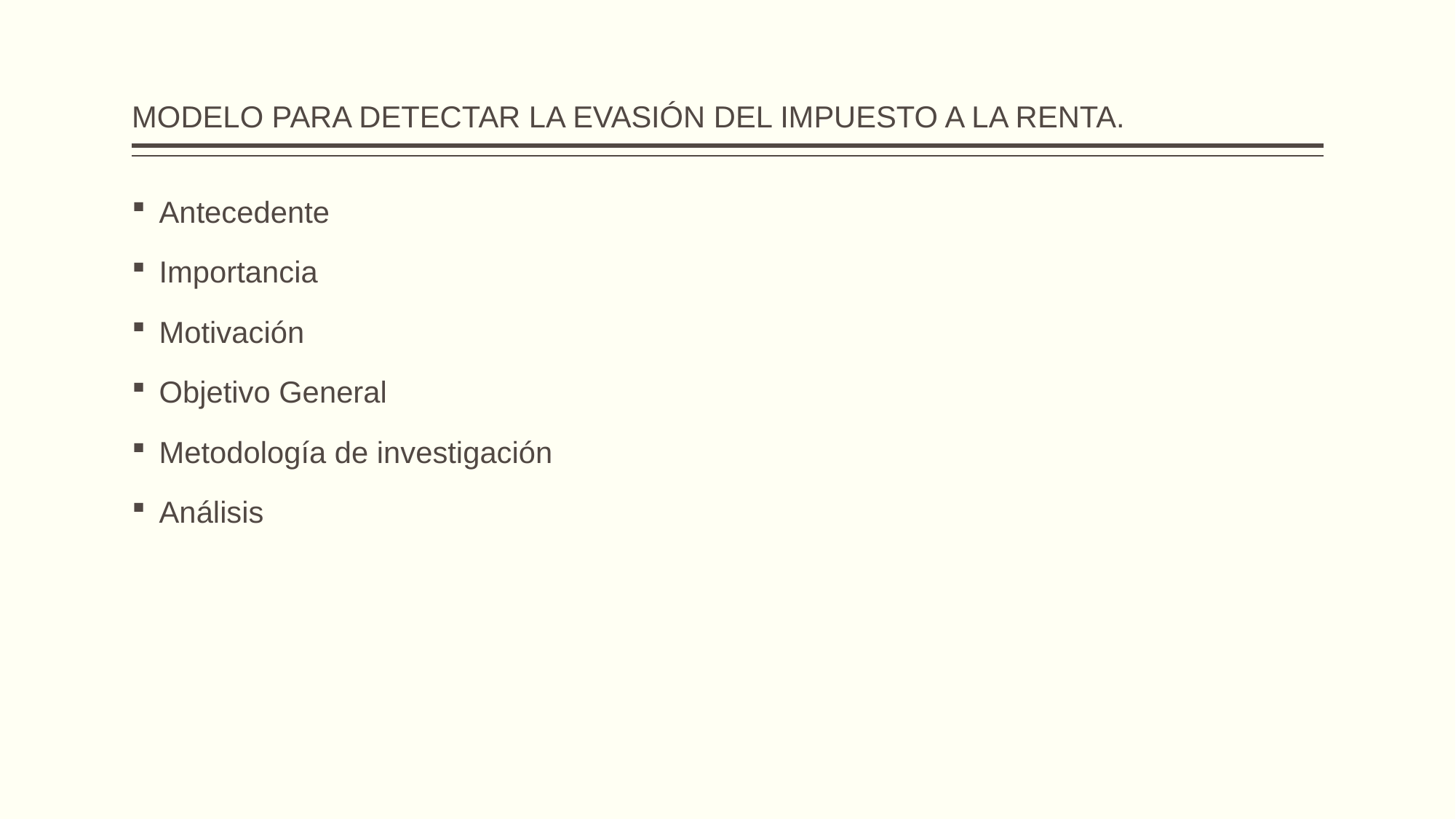

# MODELO PARA DETECTAR LA EVASIÓN DEL IMPUESTO A LA RENTA.
Antecedente
Importancia
Motivación
Objetivo General
Metodología de investigación
Análisis